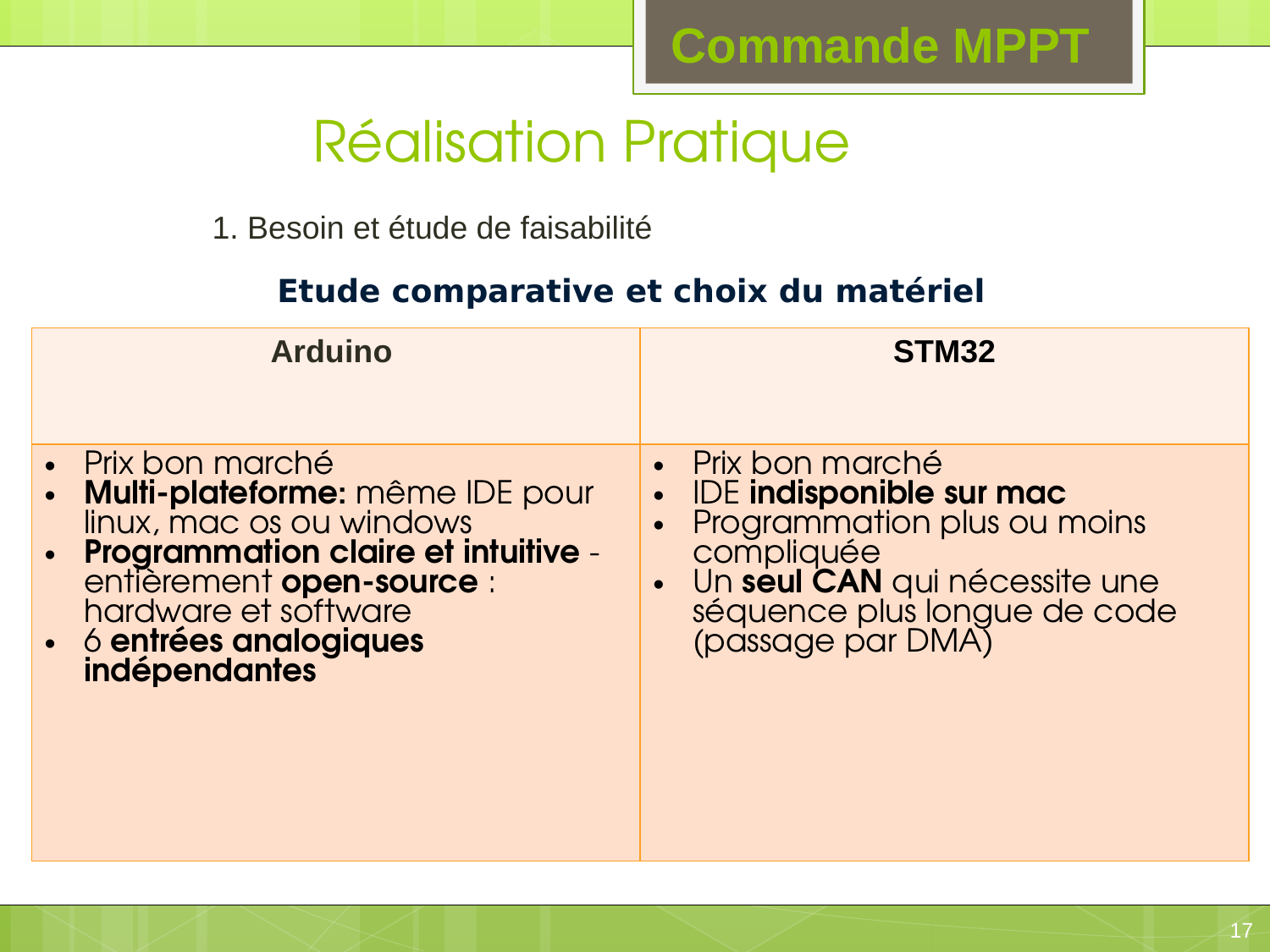

Commande MPPT
# Réalisation Pratique
1. Besoin et étude de faisabilité
Etude comparative et choix du matériel
| Arduino | STM32 |
| --- | --- |
| Prix bon marché Multi-plateforme: même IDE pour linux, mac os ou windows Programmation claire et intuitive - entièrement open-source : hardware et software 6 entrées analogiques indépendantes | Prix bon marché IDE indisponible sur mac Programmation plus ou moins compliquée Un seul CAN qui nécessite une séquence plus longue de code (passage par DMA) |
17